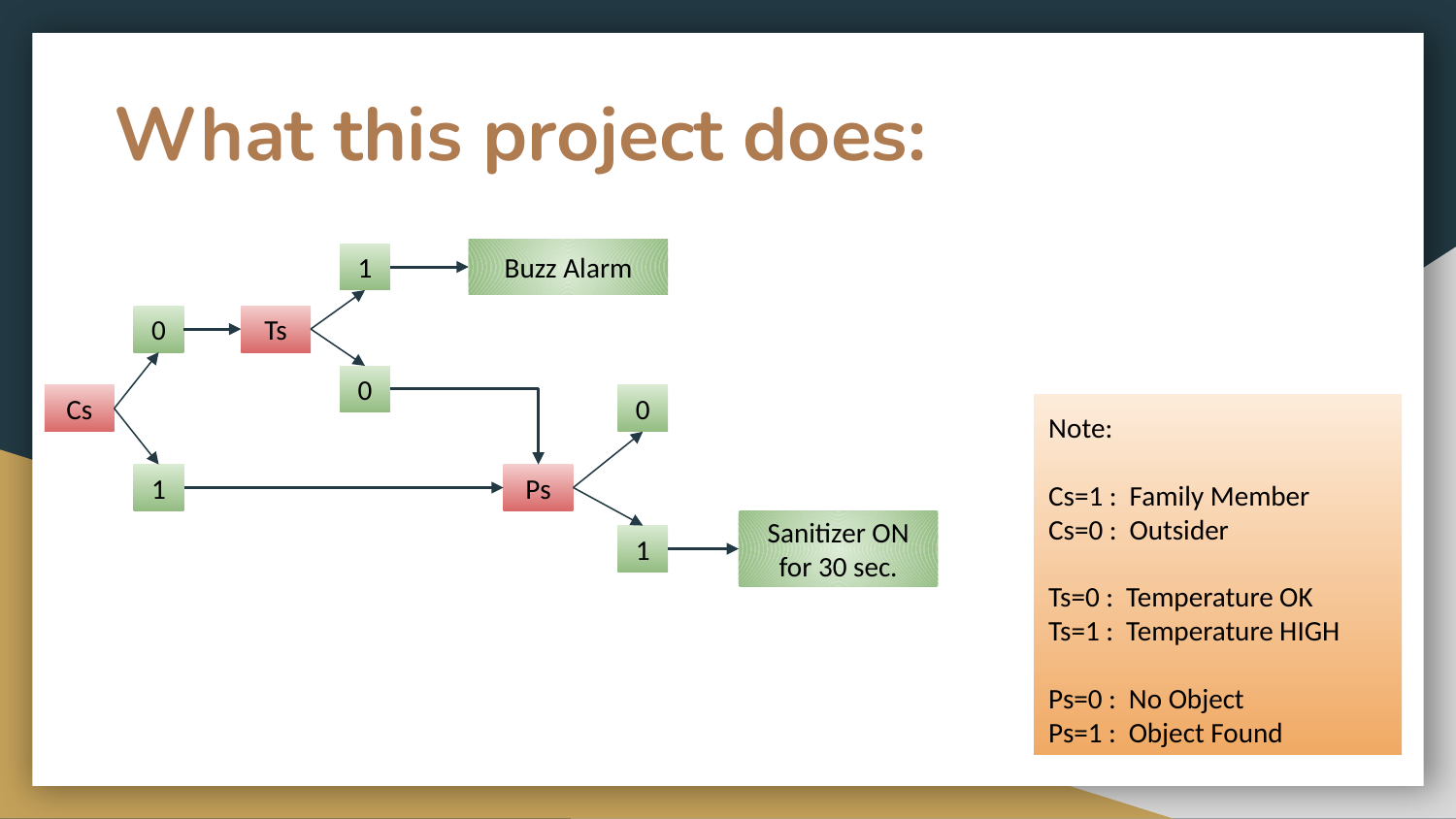

# What this project does:
Buzz Alarm
1
0
Ts
0
Cs
0
Note:

Cs=1 :  Family Member
Cs=0 :  Outsider

Ts=0 :  Temperature OK
Ts=1 :  Temperature HIGH

Ps=0 :  No Object
Ps=1 :  Object Found
1
Ps
Sanitizer ON for 30 sec.
1